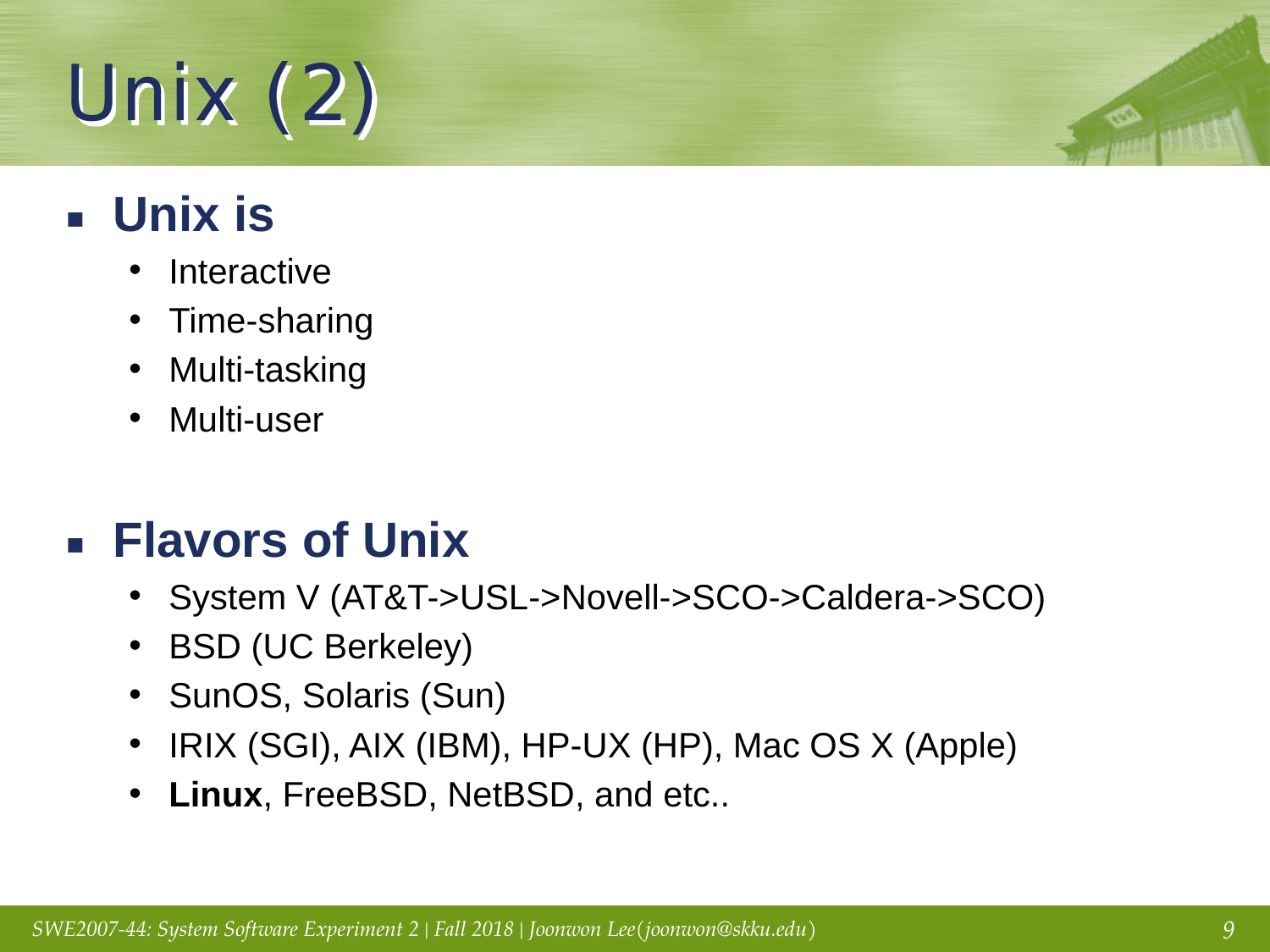

# Unix (2)
Unix is
Interactive
Time-sharing
Multi-tasking
Multi-user

Flavors of Unix
System V (AT&T->USL->Novell->SCO->Caldera->SCO)
BSD (UC Berkeley)
SunOS, Solaris (Sun)
IRIX (SGI), AIX (IBM), HP-UX (HP), Mac OS X (Apple)
Linux, FreeBSD, NetBSD, and etc..